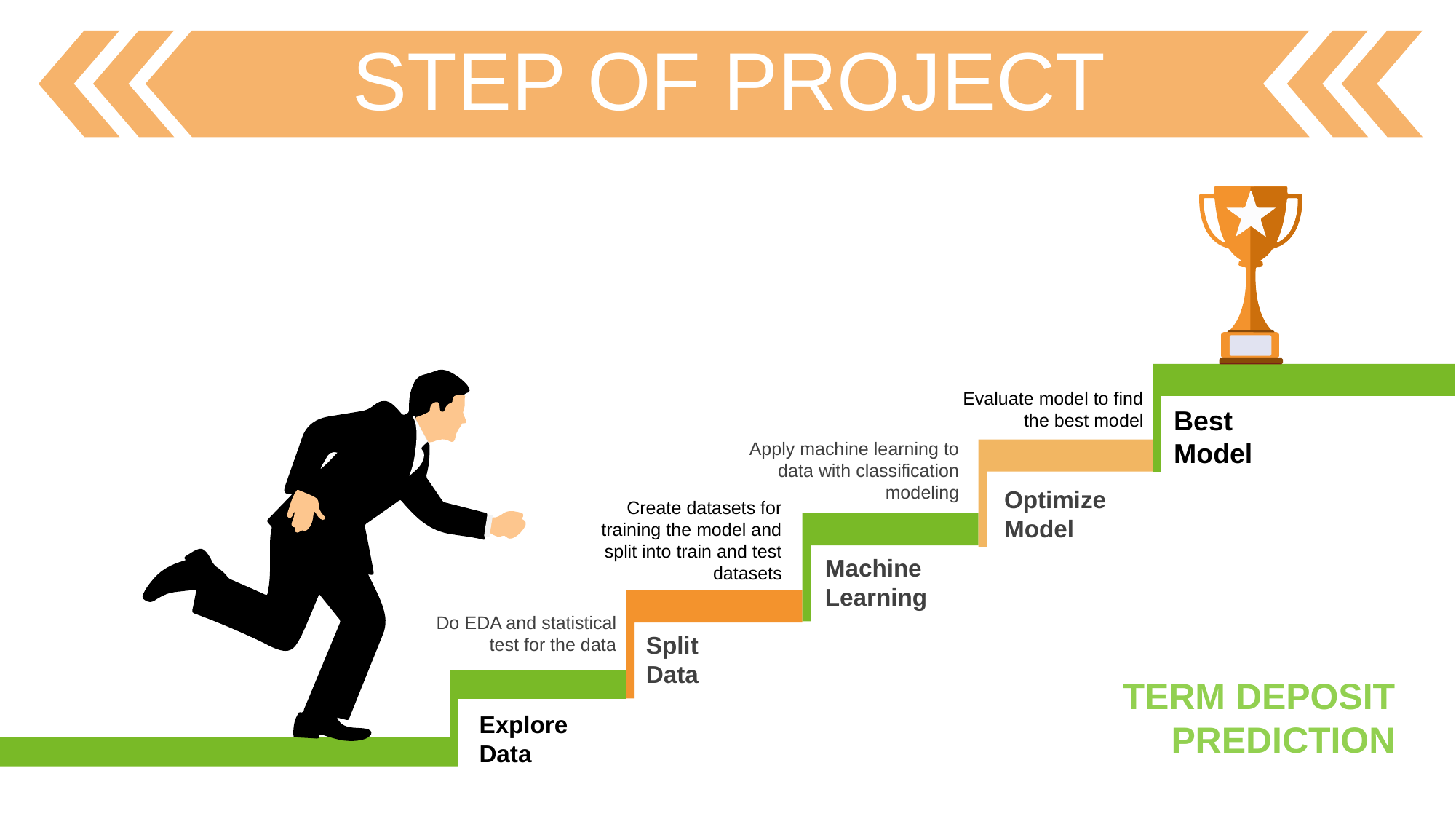

STEP OF PROJECT

Evaluate model to find the best model

Best
Model
Apply machine learning to data with classification modeling
Optimize Model
Create datasets for training the model and split into train and test datasets
Machine Learning
Do EDA and statistical test for the data
Split
Data
TERM DEPOSIT PREDICTION
Explore Data